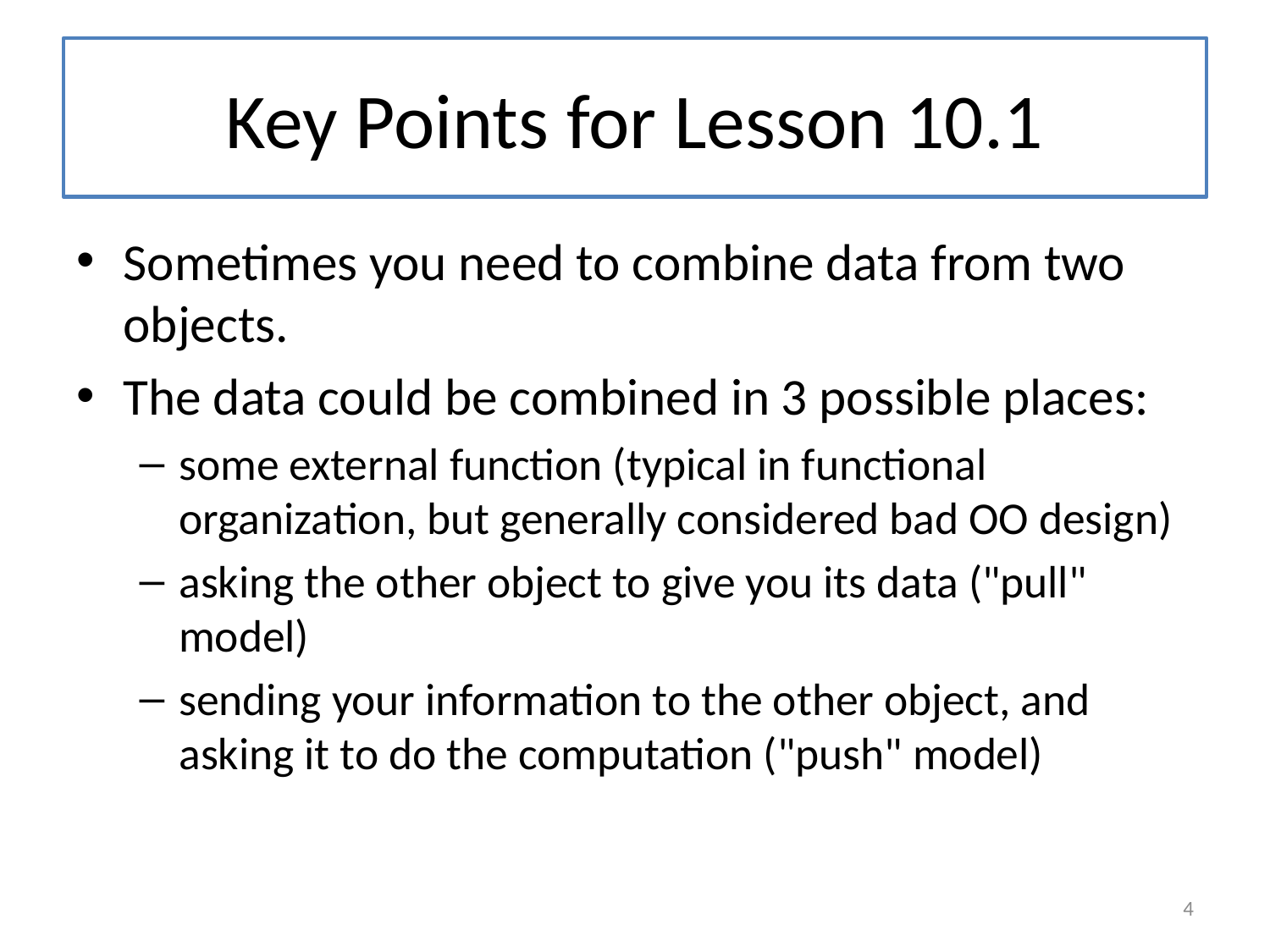

# Key Points for Lesson 10.1
Sometimes you need to combine data from two objects.
The data could be combined in 3 possible places:
some external function (typical in functional organization, but generally considered bad OO design)
asking the other object to give you its data ("pull" model)
sending your information to the other object, and asking it to do the computation ("push" model)
4